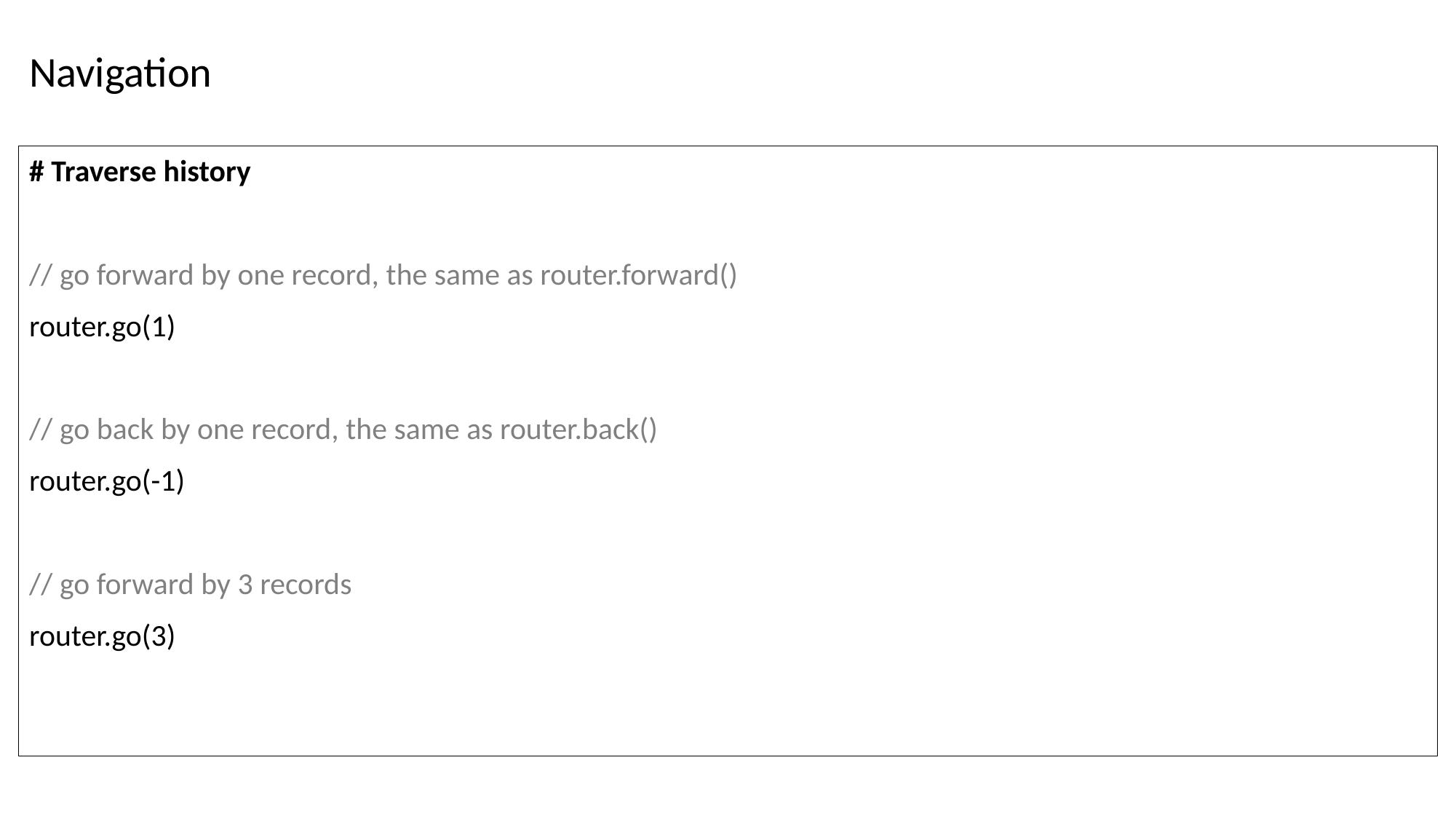

# Navigation
# Traverse history

// go forward by one record, the same as router.forward()
router.go(1)

// go back by one record, the same as router.back()
router.go(-1)

// go forward by 3 records
router.go(3)